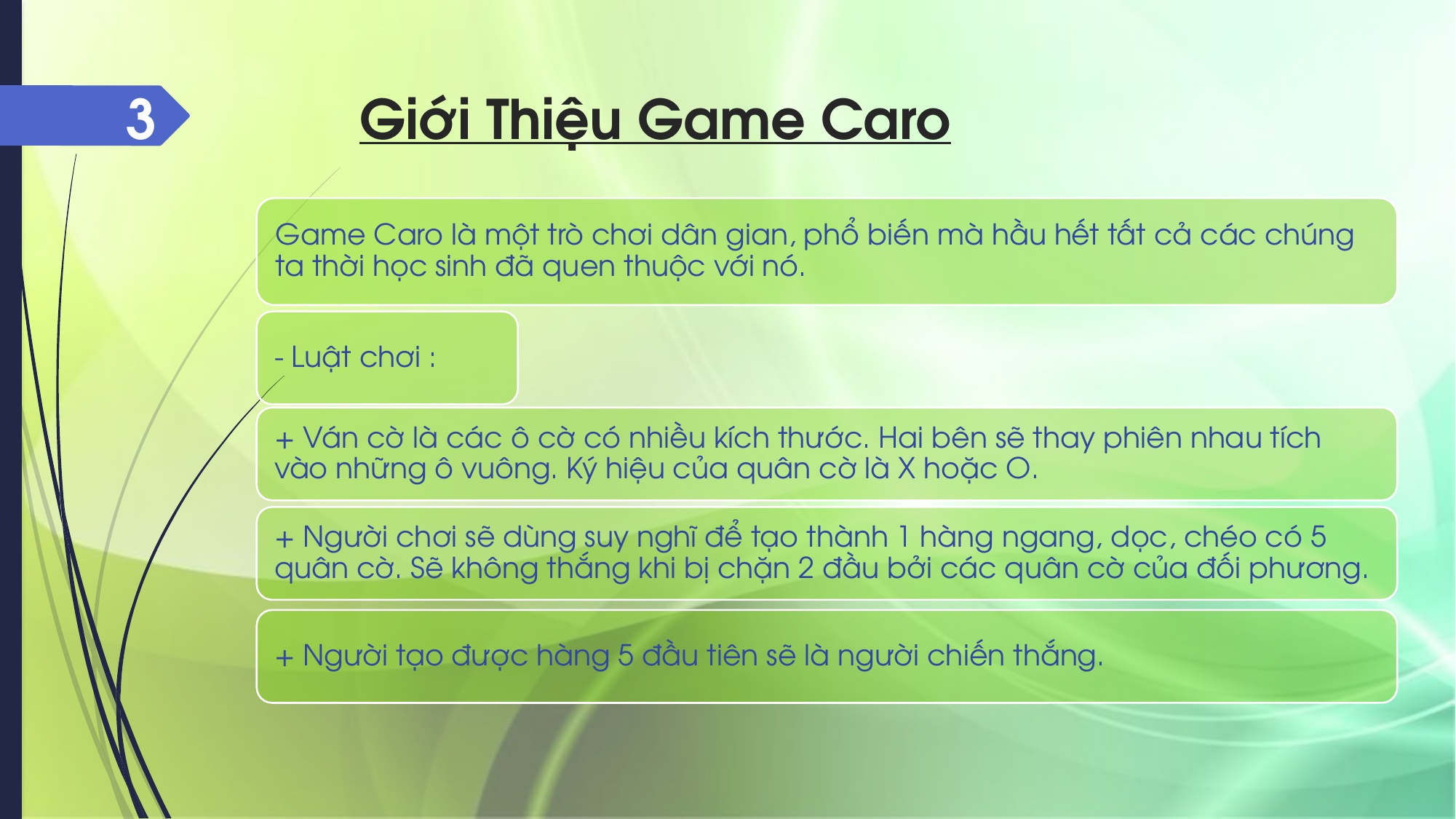

# 3		 Giới Thiệu Game Caro
Game Caro là một trò chơi dân gian, phổ biến mà hầu hết tất cả các chúng ta thời học sinh đã quen thuộc với nó.
- Luật chơi :
+ Ván cờ là các ô cờ có nhiều kích thước. Hai bên sẽ thay phiên nhau tích vào những ô vuông. Ký hiệu của quân cờ là X hoặc O.
+ Người chơi sẽ dùng suy nghĩ để tạo thành 1 hàng ngang, dọc, chéo có 5 quân cờ. Sẽ không thắng khi bị chặn 2 đầu bởi các quân cờ của đối phương.
+ Người tạo được hàng 5 đầu tiên sẽ là người chiến thắng.